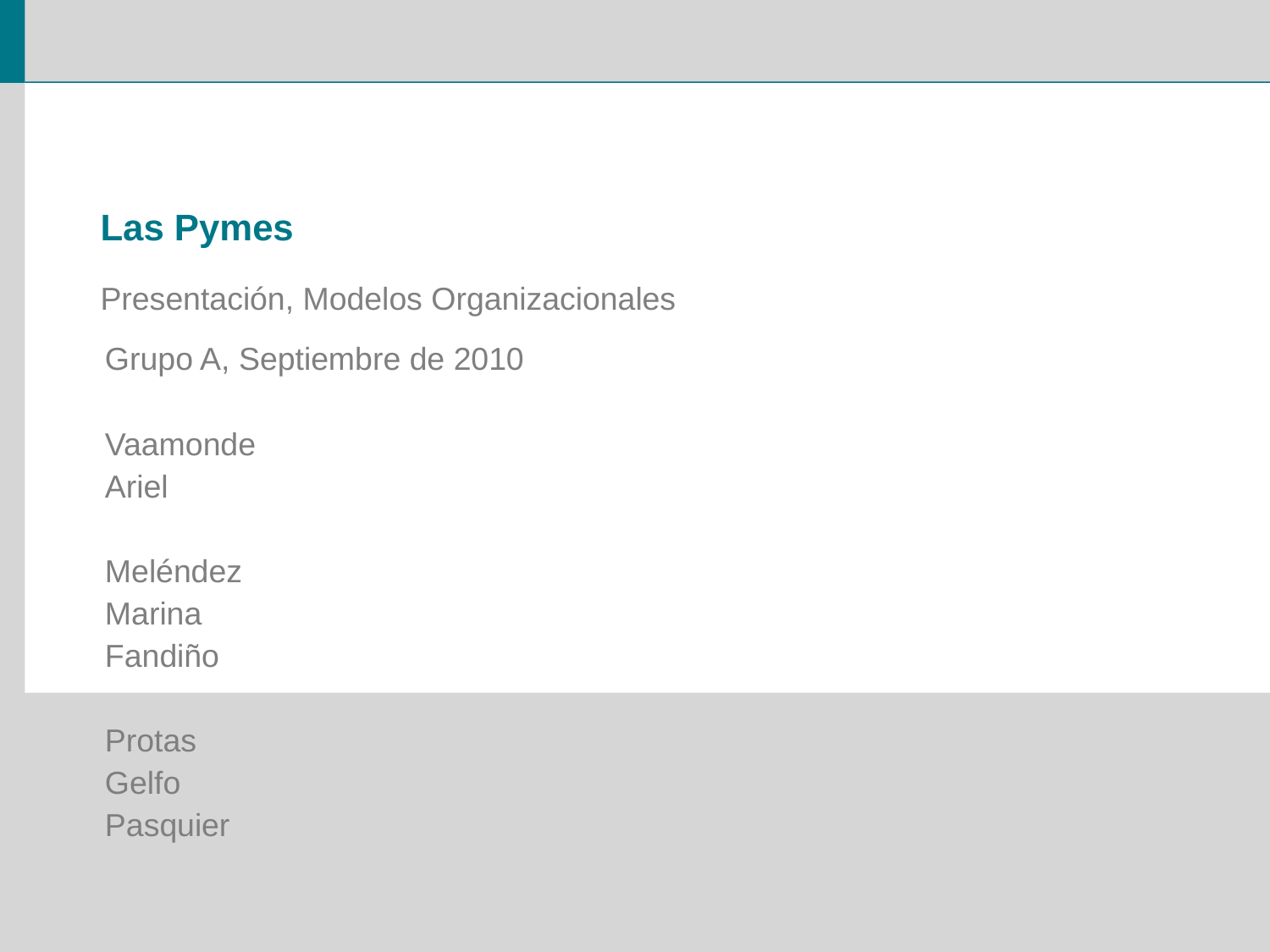

# Las Pymes
Presentación, Modelos Organizacionales
Grupo A, Septiembre de 2010

Vaamonde
Ariel

Meléndez
Marina
Fandiño

Protas
Gelfo
Pasquier